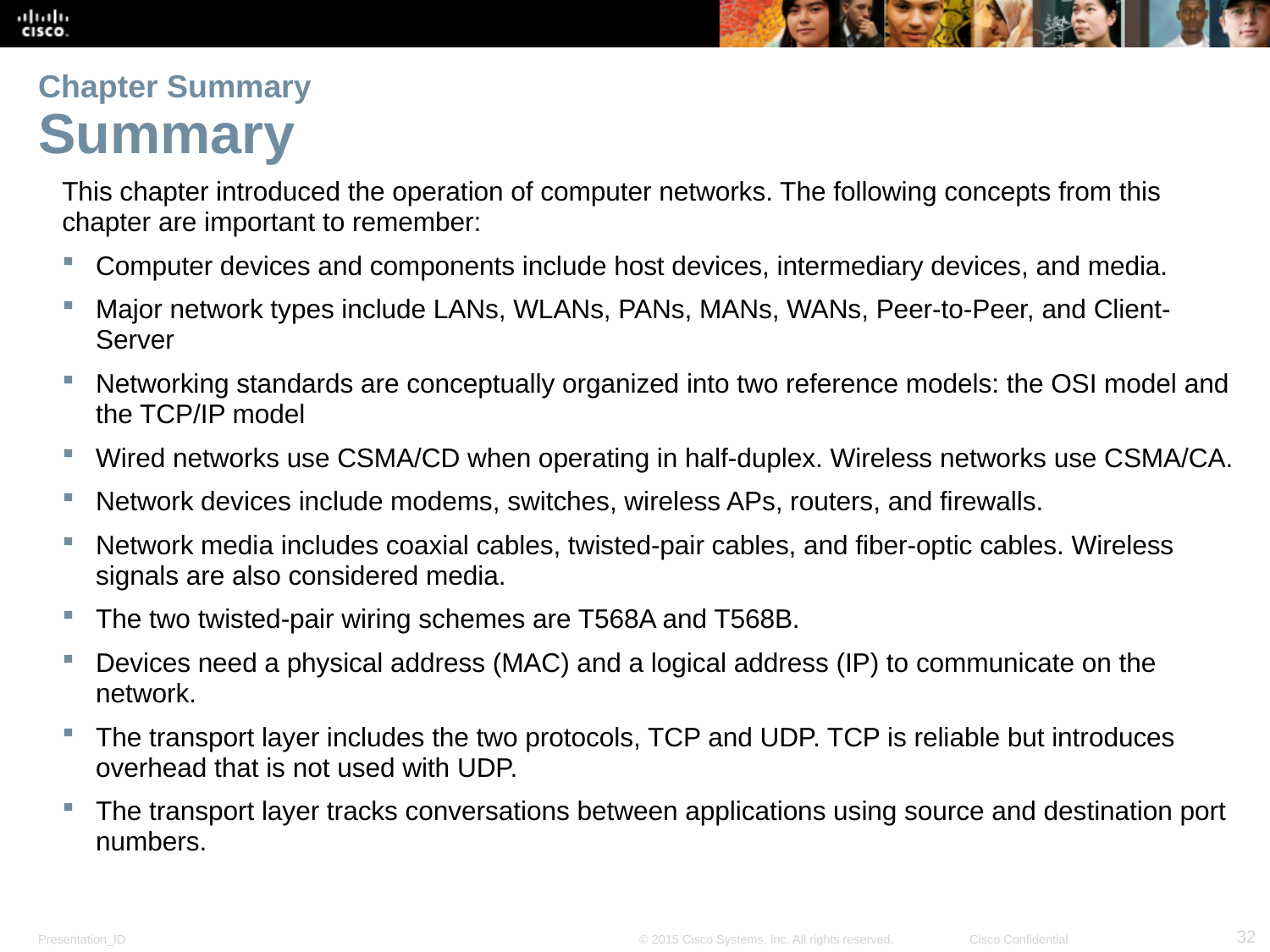

# Chapter Summary Summary
This chapter introduced the operation of computer networks. The following concepts from this chapter are important to remember:
Computer devices and components include host devices, intermediary devices, and media.
Major network types include LANs, WLANs, PANs, MANs, WANs, Peer-to-Peer, and Client-Server
Networking standards are conceptually organized into two reference models: the OSI model and the TCP/IP model
Wired networks use CSMA/CD when operating in half-duplex. Wireless networks use CSMA/CA.
Network devices include modems, switches, wireless APs, routers, and firewalls.
Network media includes coaxial cables, twisted-pair cables, and fiber-optic cables. Wireless signals are also considered media.
The two twisted-pair wiring schemes are T568A and T568B.
Devices need a physical address (MAC) and a logical address (IP) to communicate on the network.
The transport layer includes the two protocols, TCP and UDP. TCP is reliable but introduces overhead that is not used with UDP.
The transport layer tracks conversations between applications using source and destination port numbers.